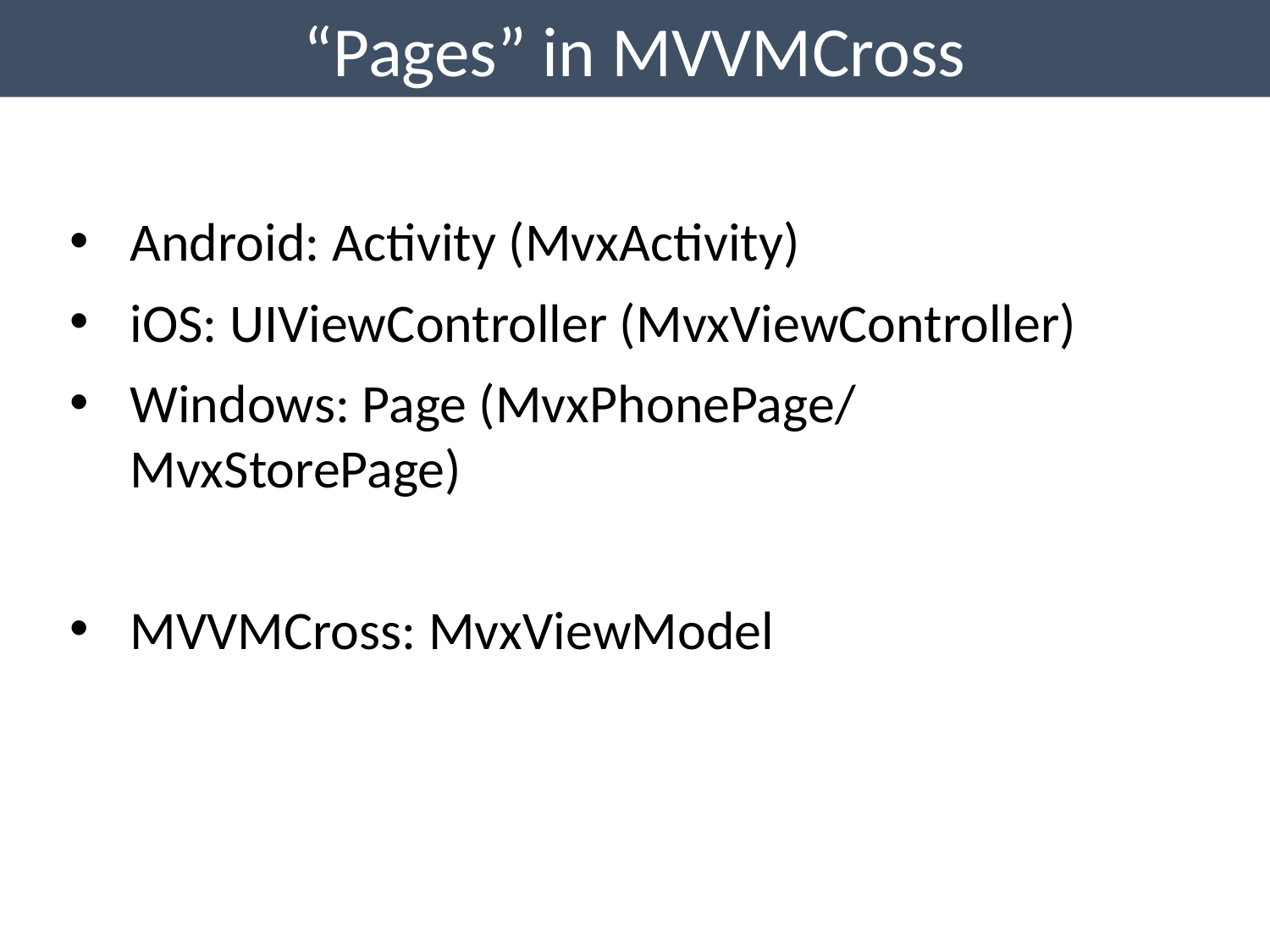

“Pages” in MVVMCross
Android: Activity (MvxActivity)
iOS: UIViewController (MvxViewController)
Windows: Page (MvxPhonePage/ MvxStorePage)

MVVMCross: MvxViewModel